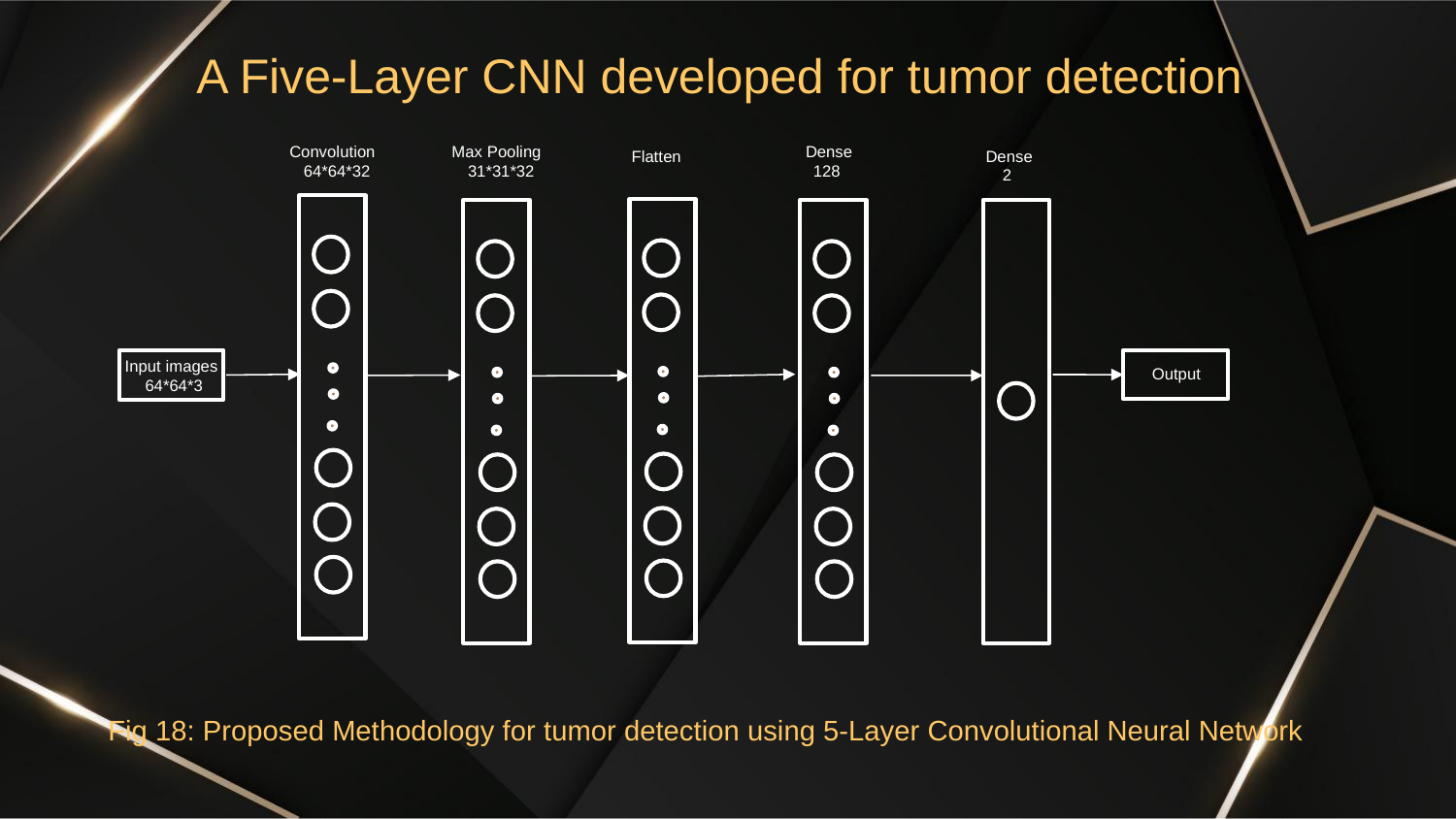

# A Five-Layer CNN developed for tumor detection
Max Pooling
31*31*32
Dense
128

Convolution
64*64*32
Flatten

Dense
2

Input images
64*64*3

Output

Fig 18: Proposed Methodology for tumor detection using 5-Layer Convolutional Neural Network